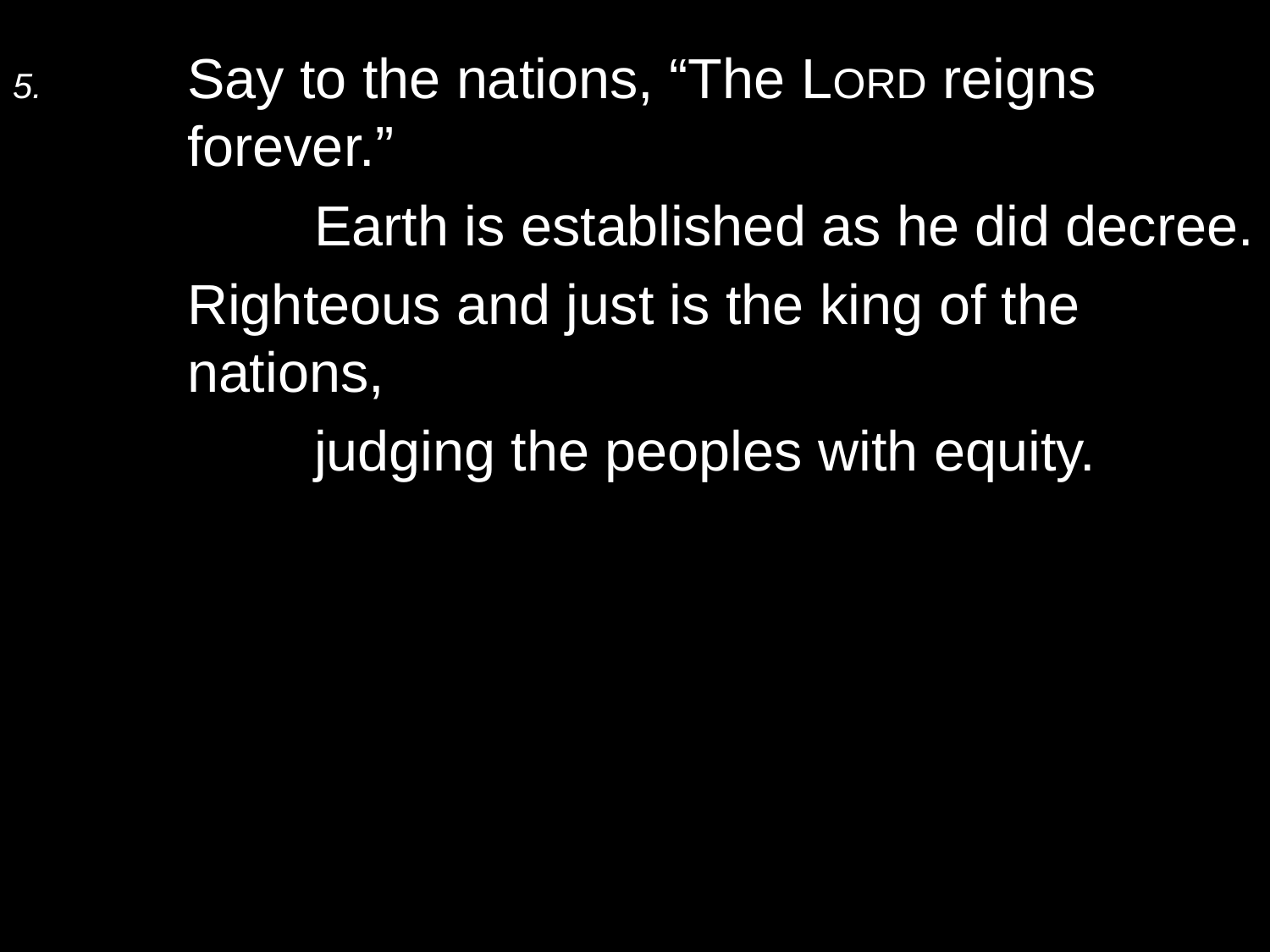

5.	Say to the nations, “The Lord reigns forever.”
		Earth is established as he did decree.
	Righteous and just is the king of the nations,
		judging the peoples with equity.